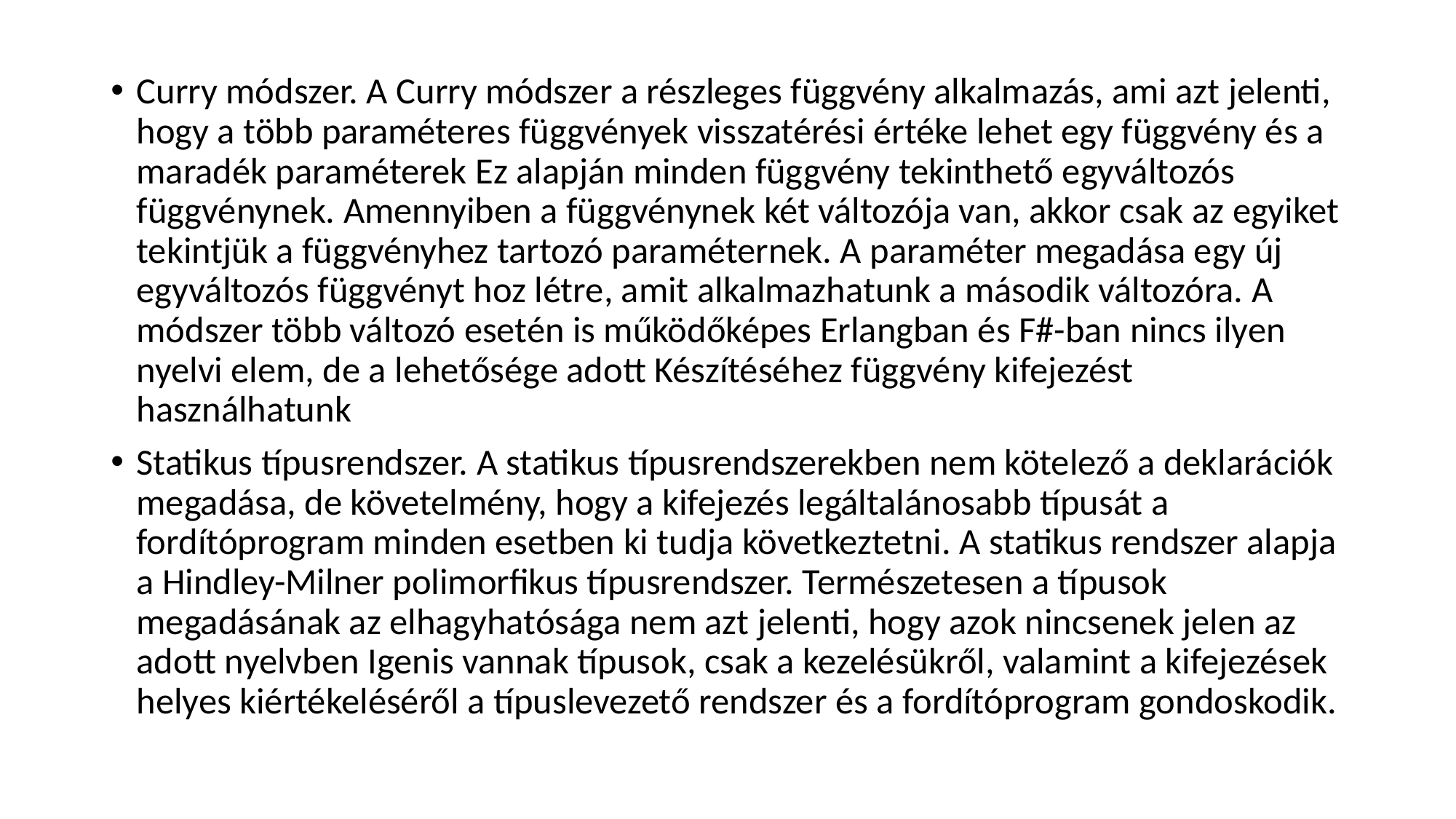

Curry módszer. A Curry módszer a részleges függvény alkalmazás, ami azt jelenti, hogy a több paraméteres függvények visszatérési értéke lehet egy függvény és a maradék paraméterek Ez alapján minden függvény tekinthető egyváltozós függvénynek. Amennyiben a függvénynek két változója van, akkor csak az egyiket tekintjük a függvényhez tartozó paraméternek. A paraméter megadása egy új egyváltozós függvényt hoz létre, amit alkalmazhatunk a második változóra. A módszer több változó esetén is működőképes Erlangban és F#-ban nincs ilyen nyelvi elem, de a lehetősége adott Készítéséhez függvény kifejezést használhatunk
Statikus típusrendszer. A statikus típusrendszerekben nem kötelező a deklarációk megadása, de követelmény, hogy a kifejezés legáltalánosabb típusát a fordítóprogram minden esetben ki tudja következtetni. A statikus rendszer alapja a Hindley-Milner polimorfikus típusrendszer. Természetesen a típusok megadásának az elhagyhatósága nem azt jelenti, hogy azok nincsenek jelen az adott nyelvben Igenis vannak típusok, csak a kezelésükről, valamint a kifejezések helyes kiértékeléséről a típuslevezető rendszer és a fordítóprogram gondoskodik.